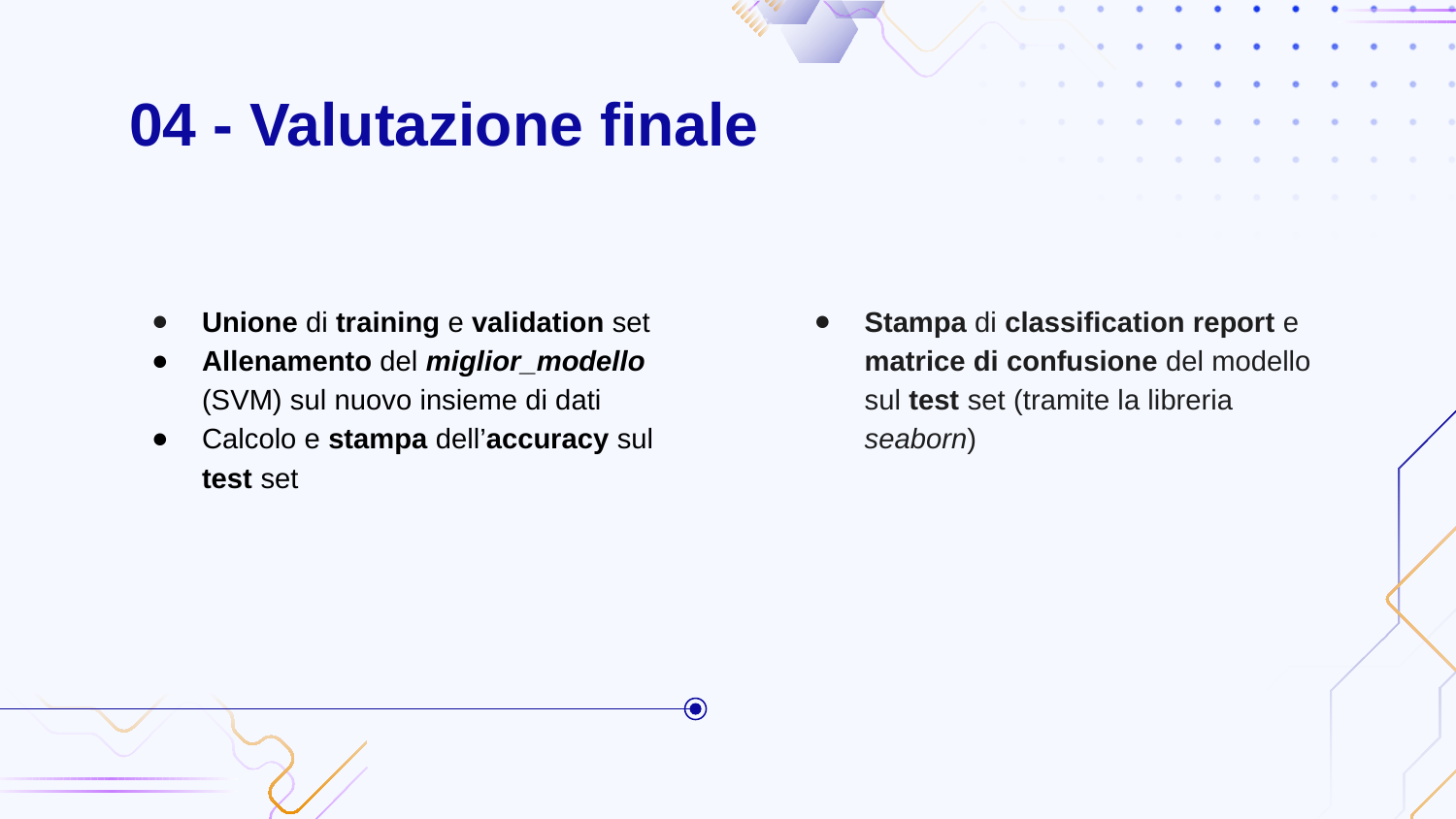

# 04 - Valutazione finale
Unione di training e validation set
Allenamento del miglior_modello (SVM) sul nuovo insieme di dati
Calcolo e stampa dell’accuracy sul test set
Stampa di classification report e matrice di confusione del modello sul test set (tramite la libreria seaborn)